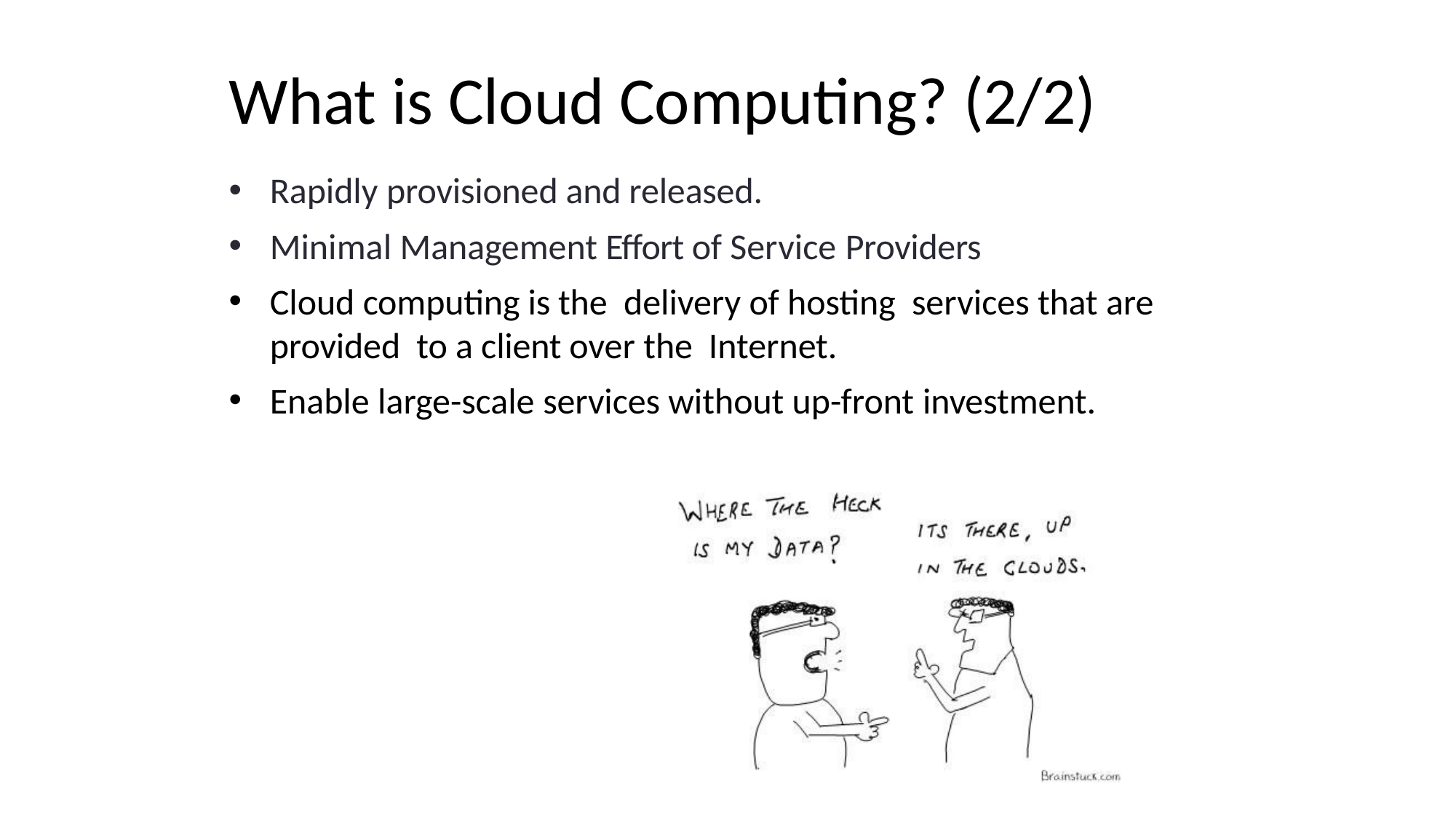

# What is Cloud Computing? (2/2)
Rapidly provisioned and released.
Minimal Management Effort of Service Providers
Cloud computing is the  delivery of hosting  services that are provided  to a client over the  Internet.
Enable large-scale services without up-front investment.